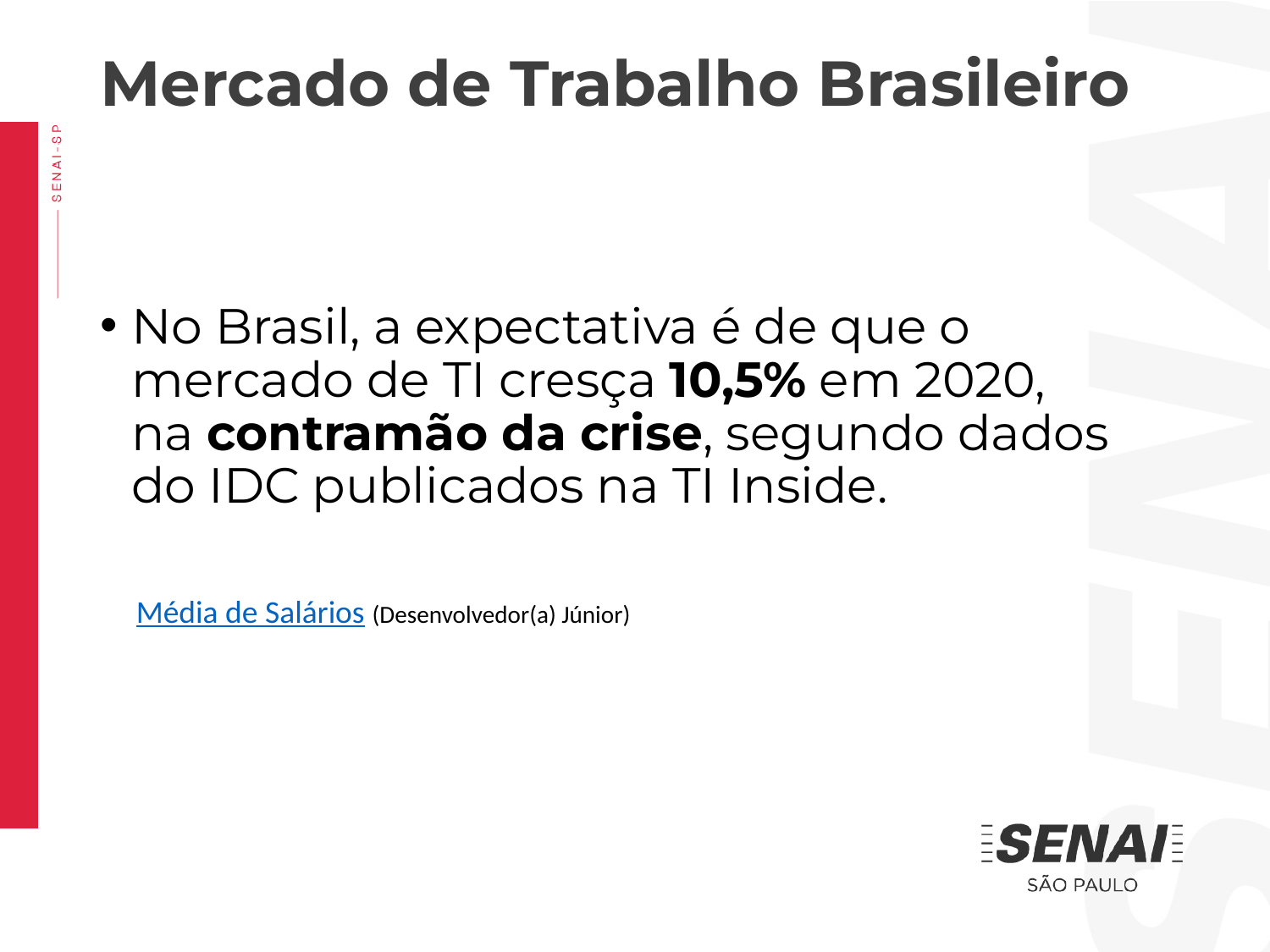

Mercado de Trabalho Brasileiro
No Brasil, a expectativa é de que o mercado de TI cresça 10,5% em 2020, na contramão da crise, segundo dados do IDC publicados na TI Inside.
Média de Salários (Desenvolvedor(a) Júnior)